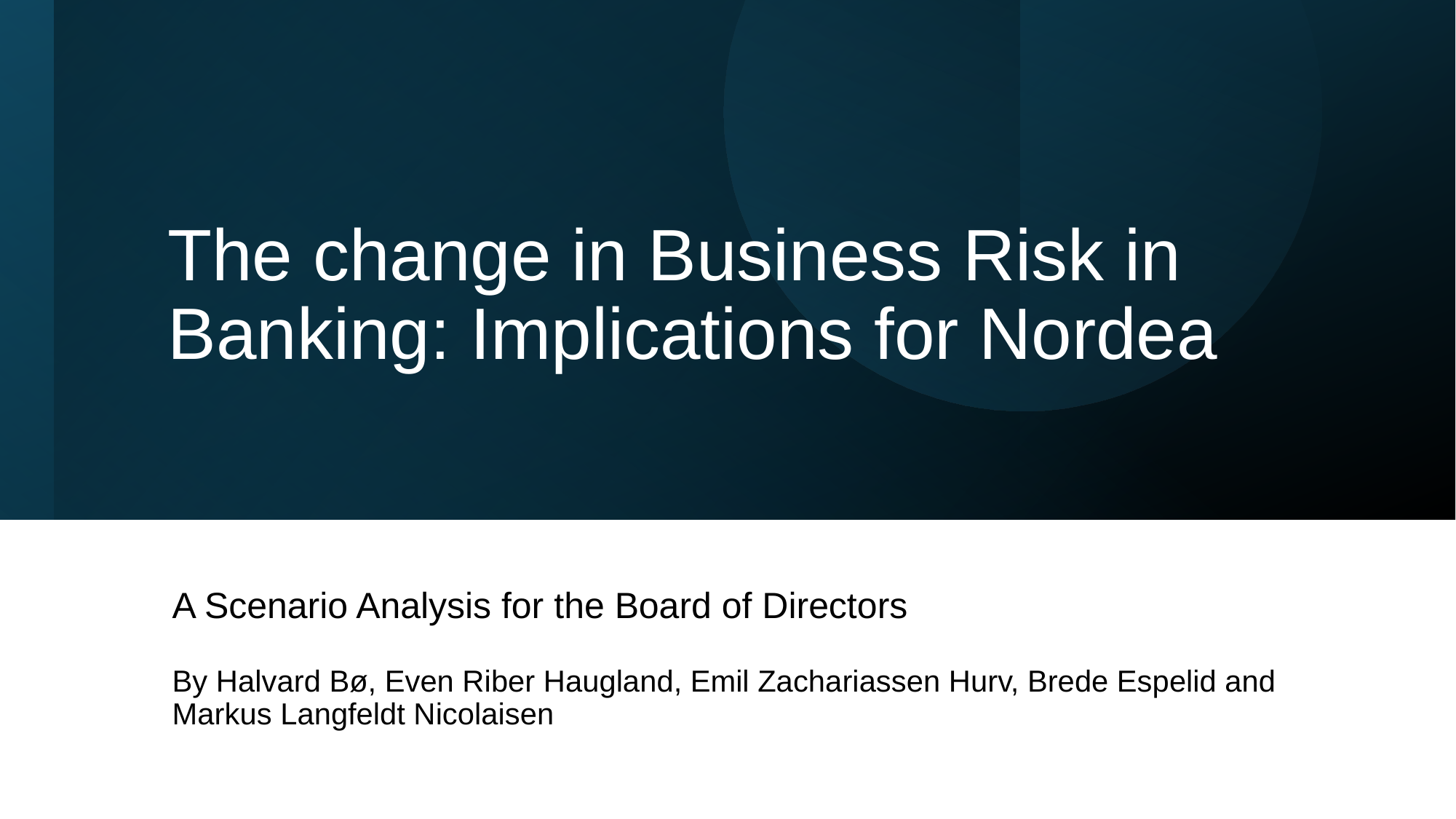

# The change in Business Risk in Banking: Implications for Nordea

A Scenario Analysis for the Board of Directors

By Halvard Bø, Even Riber Haugland, Emil Zachariassen Hurv, Brede Espelid and Markus Langfeldt Nicolaisen